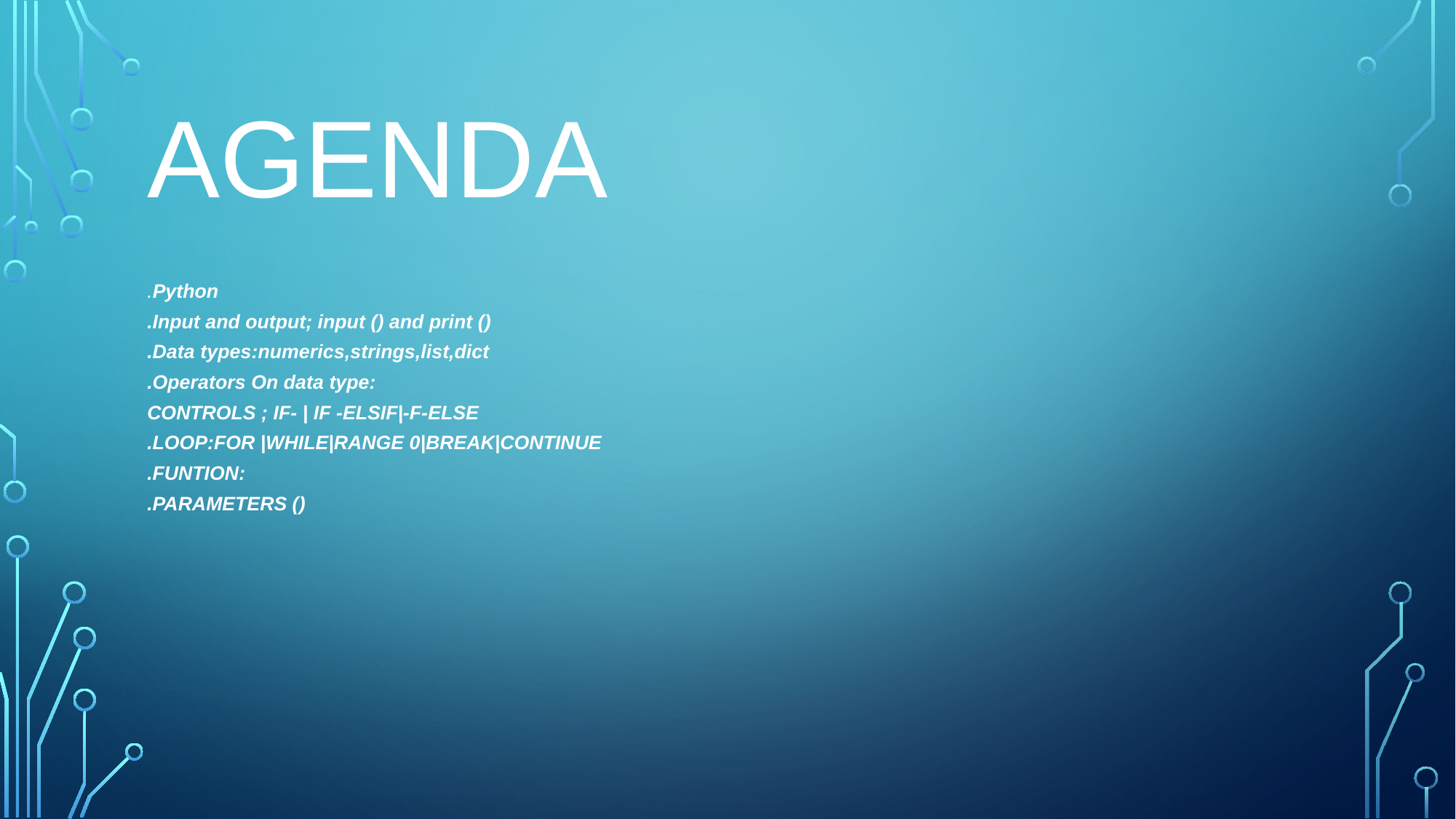

# AGENDA
.Python
.Input and output; input () and print ()
.Data types:numerics,strings,list,dict
.Operators On data type:
CONTROLS ; IF- | IF -ELSIF|-F-ELSE
.LOOP:FOR |WHILE|RANGE 0|BREAK|CONTINUE
.FUNTION:
.PARAMETERS ()